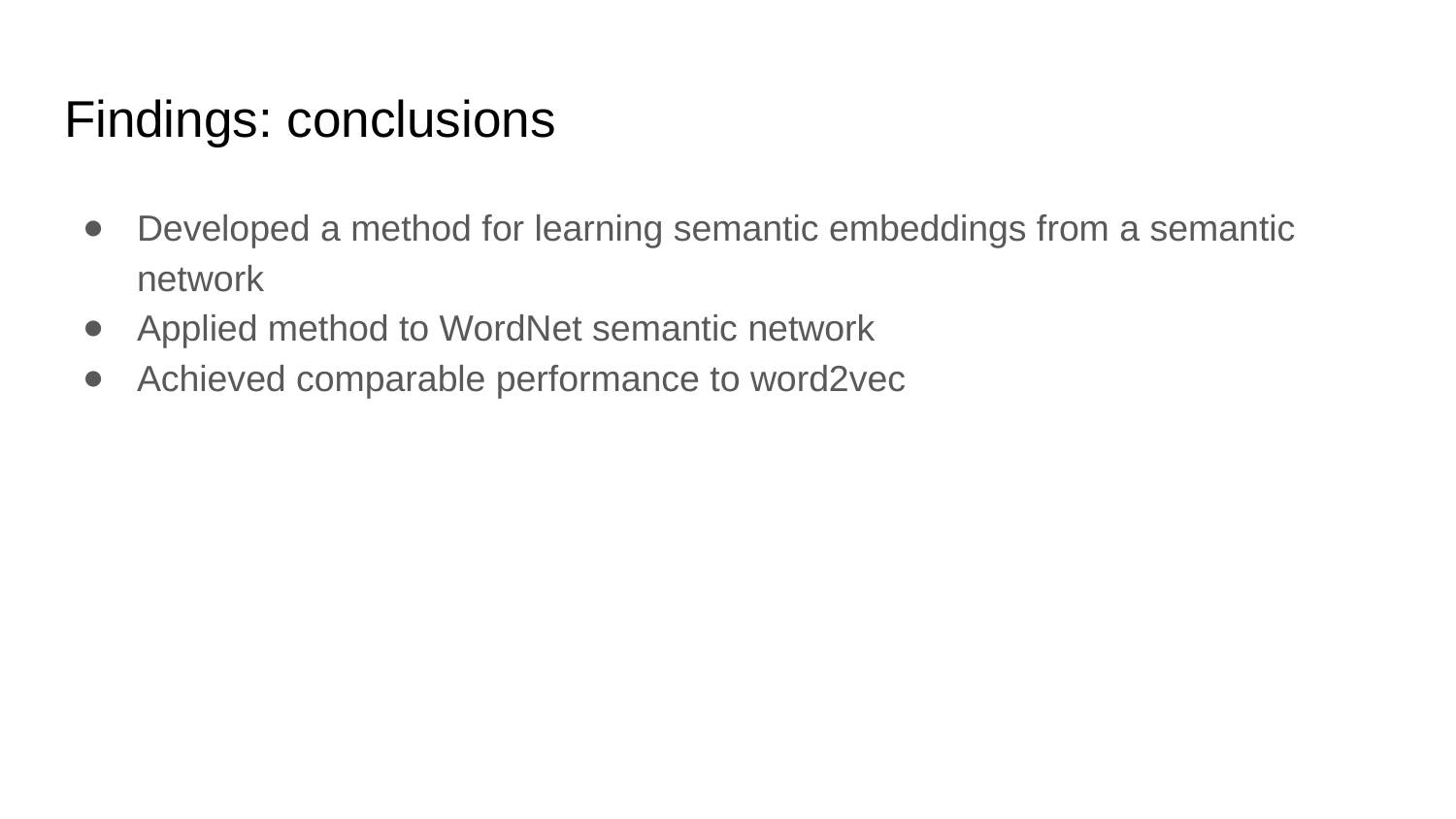

# Findings: conclusions
Developed a method for learning semantic embeddings from a semantic network
Applied method to WordNet semantic network
Achieved comparable performance to word2vec